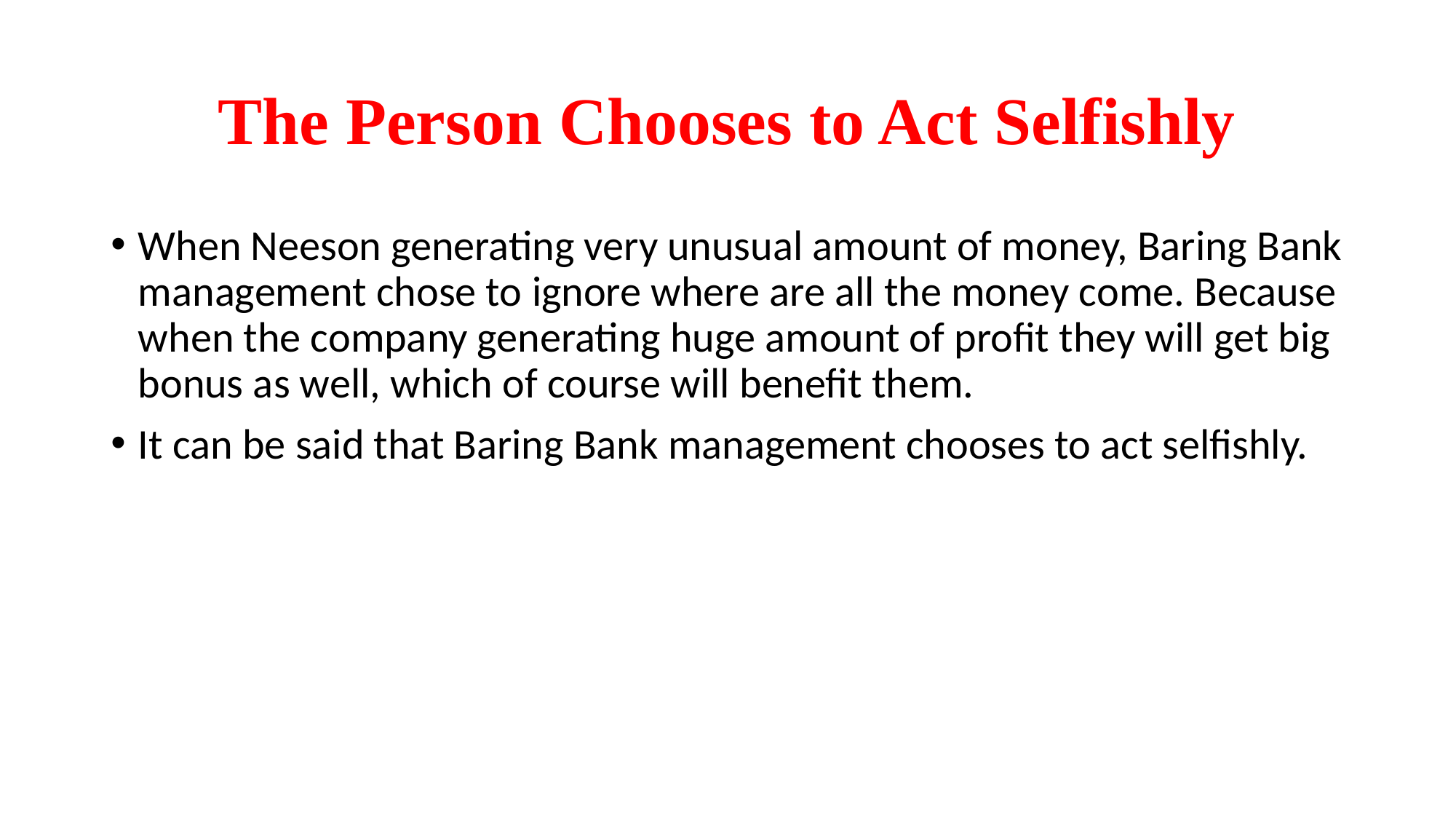

# The Person Chooses to Act Selfishly
When Neeson generating very unusual amount of money, Baring Bank management chose to ignore where are all the money come. Because when the company generating huge amount of profit they will get big bonus as well, which of course will benefit them.
It can be said that Baring Bank management chooses to act selfishly.